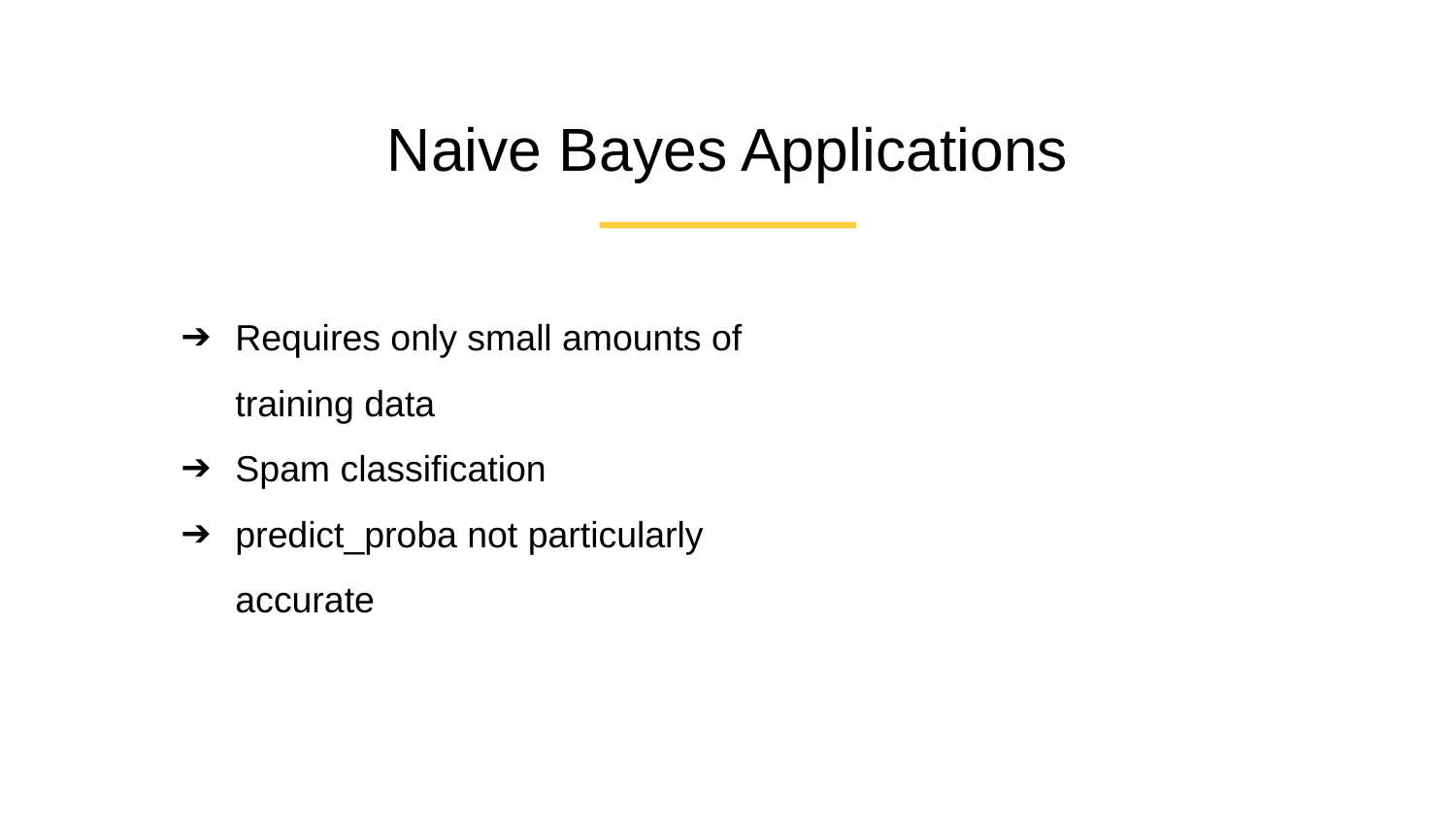

Naive Bayes Applications

Requires only small amounts of training data
Spam classification
predict_proba not particularly accurate